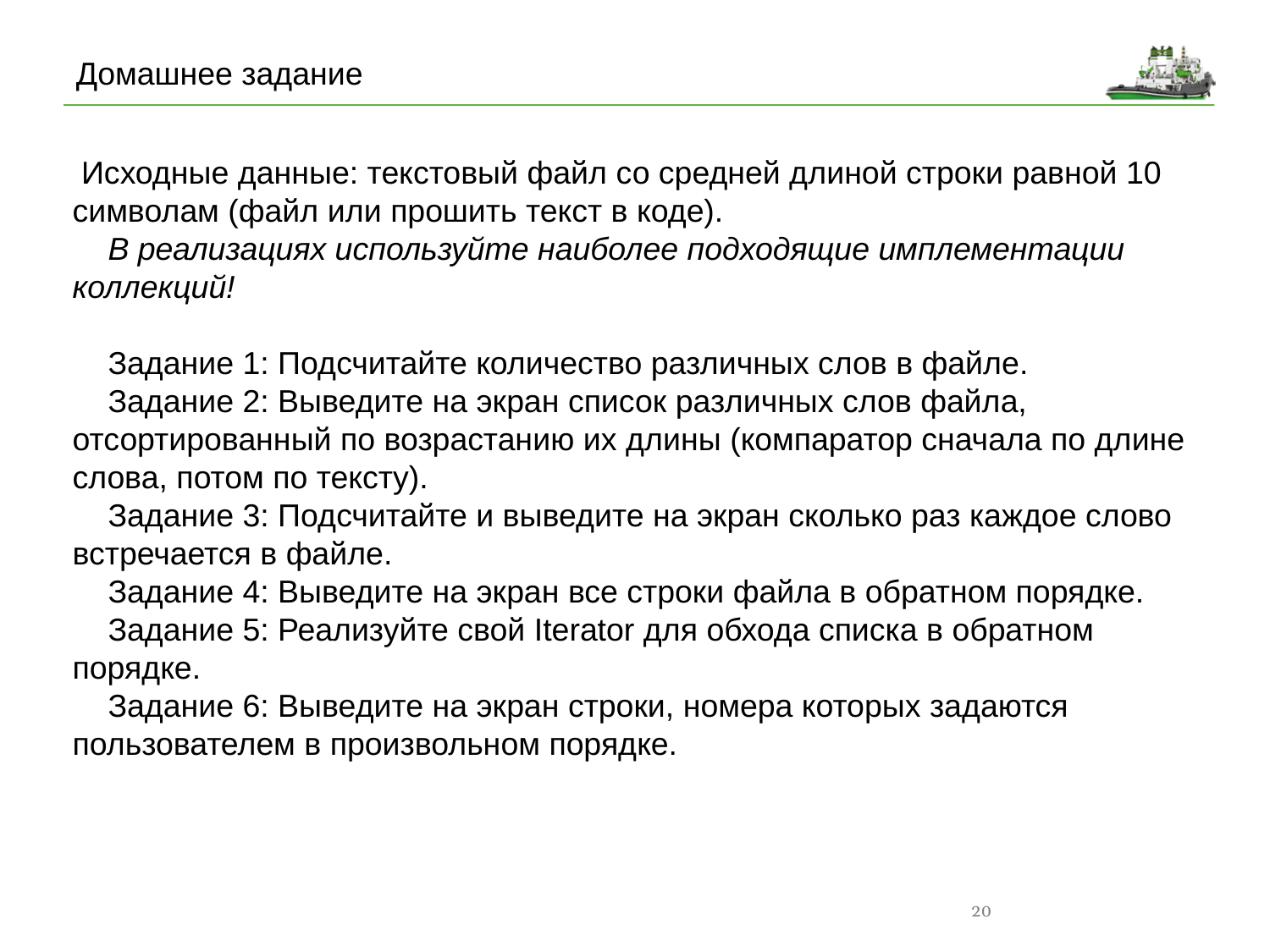

Домашнее задание
 Исходные данные: текстовый файл со средней длиной строки равной 10 символам (файл или прошить текст в коде).
    В реализациях используйте наиболее подходящие имплементации коллекций!

    Задание 1: Подсчитайте количество различных слов в файле.
    Задание 2: Выведите на экран список различных слов файла, отсортированный по возрастанию их длины (компаратор сначала по длине слова, потом по тексту).
    Задание 3: Подсчитайте и выведите на экран сколько раз каждое слово встречается в файле.
    Задание 4: Выведите на экран все строки файла в обратном порядке.
    Задание 5: Реализуйте свой Iterator для обхода списка в обратном порядке.
    Задание 6: Выведите на экран строки, номера которых задаются пользователем в произвольном порядке.

20